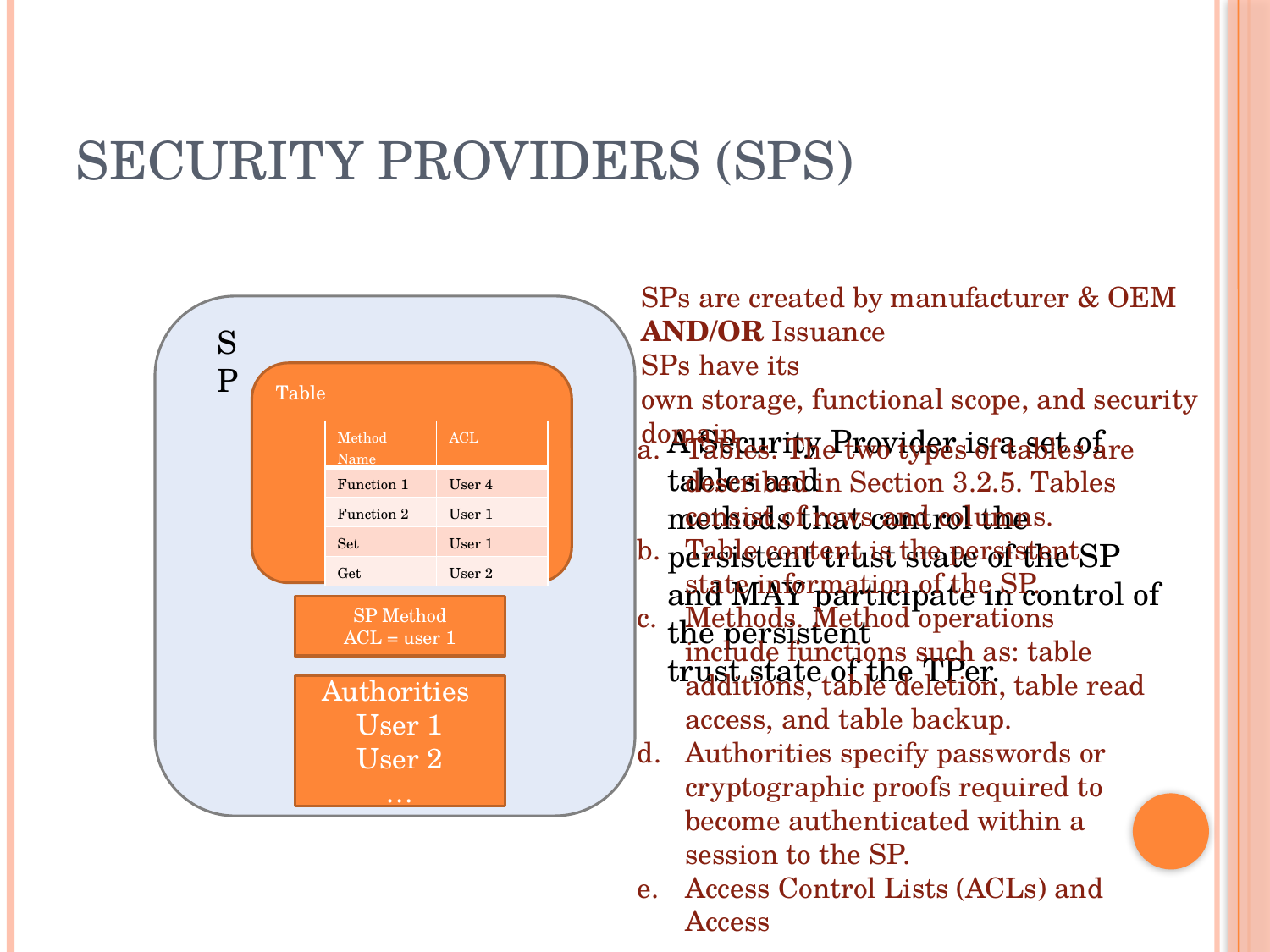

# Security Providers (SPs)
SPs are created by manufacturer & OEM
AND/OR Issuance
SPs have its
own storage, functional scope, and security domain

SP

Table
A Security Provider is a set of tables and
methods that control the persistent trust state of the SP and MAY participate in control of the persistent
trust state of the TPer.
| Method Name | ACL |
| --- | --- |
| Function 1 | User 4 |
| Function 2 | User 1 |
| Set | User 1 |
| Get | User 2 |
Tables. The two types of tables are described in Section 3.2.5. Tables consist of rows and columns.
Table content is the persistent state information of the SP.
Methods. Method operations include functions such as: table additions, table deletion, table read access, and table backup.
Authorities specify passwords or cryptographic proofs required to become authenticated within a session to the SP.
Access Control Lists (ACLs) and Access
SP Method
ACL = user 1
Authorities
User 1
User 2
…